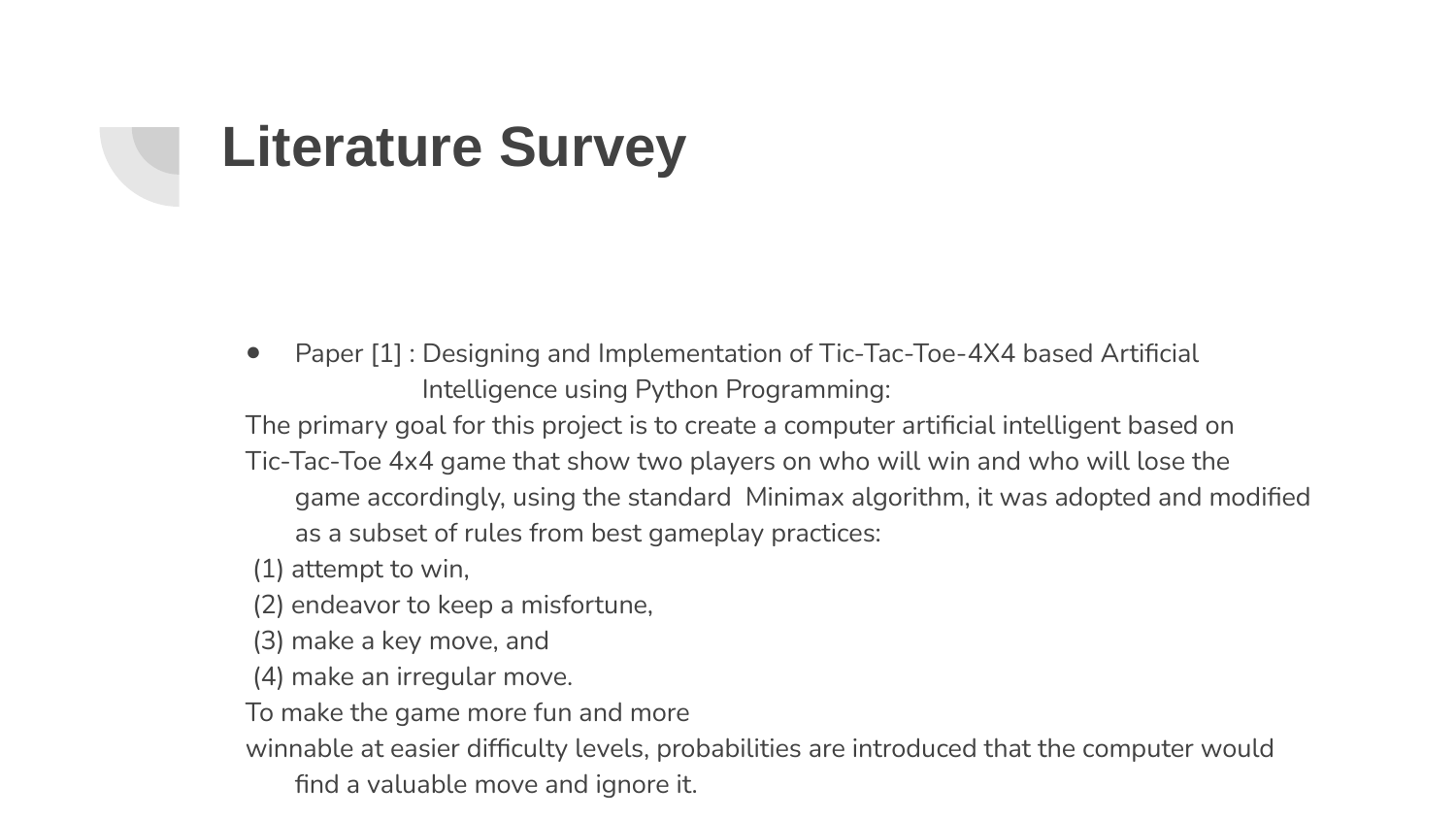

# Literature Survey
Paper [1] : Designing and Implementation of Tic-Tac-Toe-4X4 based Artificial
                          Intelligence using Python Programming:
The primary goal for this project is to create a computer artificial intelligent based on
Tic-Tac-Toe 4x4 game that show two players on who will win and who will lose the game accordingly, using the standard  Minimax algorithm, it was adopted and modified as a subset of rules from best gameplay practices:
 (1) attempt to win,
 (2) endeavor to keep a misfortune,
 (3) make a key move, and
 (4) make an irregular move.
To make the game more fun and more
winnable at easier difficulty levels, probabilities are introduced that the computer would find a valuable move and ignore it.